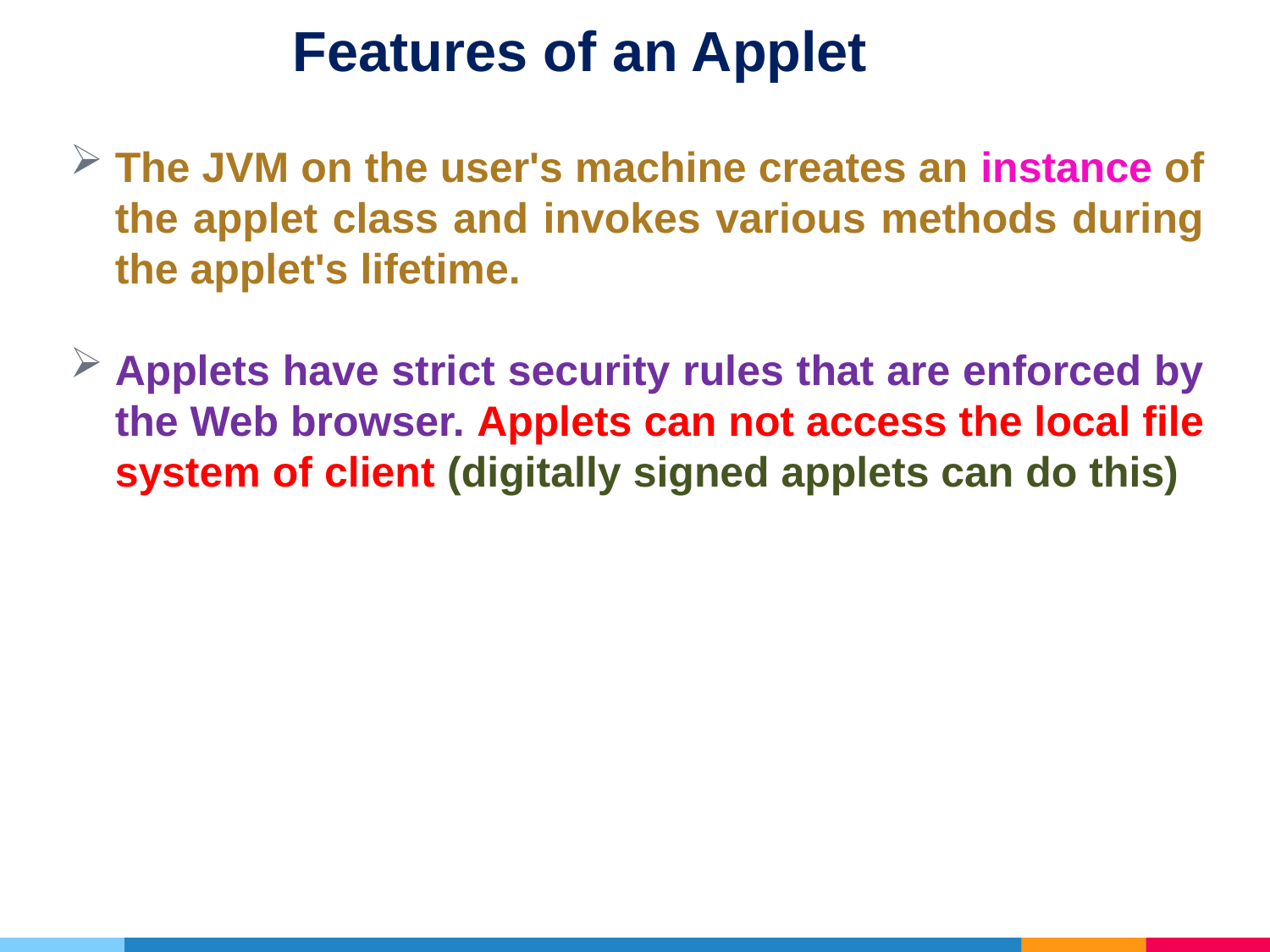

# Features of an Applet
The JVM on the user's machine creates an instance of the applet class and invokes various methods during the applet's lifetime.

Applets have strict security rules that are enforced by the Web browser. Applets can not access the local file system of client (digitally signed applets can do this)